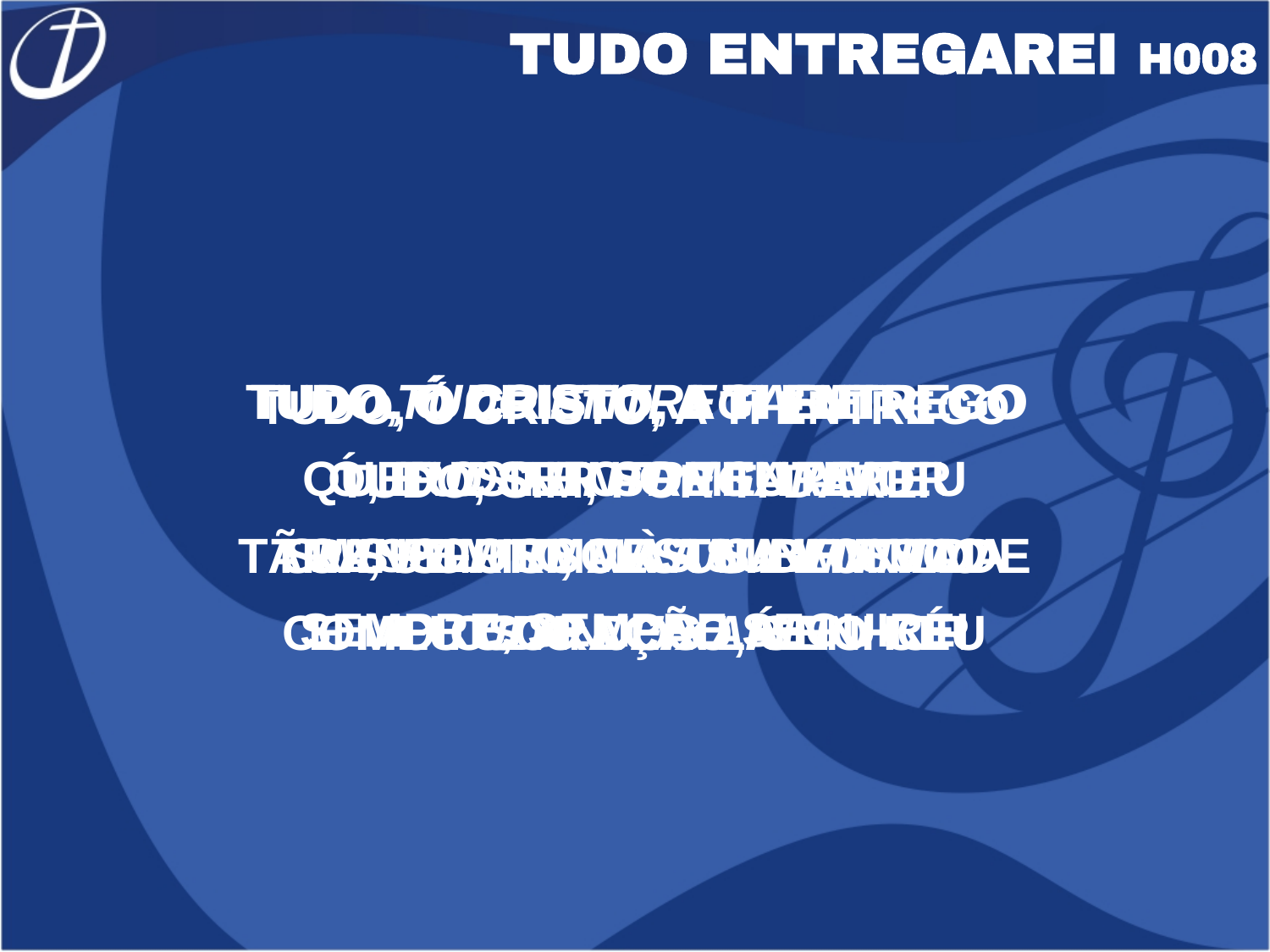

TUDO ENTREGAREI H008
TUDO ENTREGAREI
TUDO ENTREGAREI
SIM, POR TI, JESUS BENTIDO
TUDO DEIXAREI
TUDO, Ó CRISTO, A TI ENTREGO
QUERO SER SOMENTE TEU
TÃO SUBMISSO À TUA VONTADE
COMO OS ANJOS LÁ NO CÉU
TUDO, Ó CRISTO, A TI ENTREGO
Ó, EU SINTO O TEU AMOR
TRANSFORMAR A MINHA VIDA
E MEU CORAÇÃO, SENHOR
TUDO, Ó CRISTO, A TI ENTREGO
TUDO, SIM, POR TI DAREI
RESOLUTO MAS SUBMISSO
SEMPRE, SEMPRE SEGUIREI